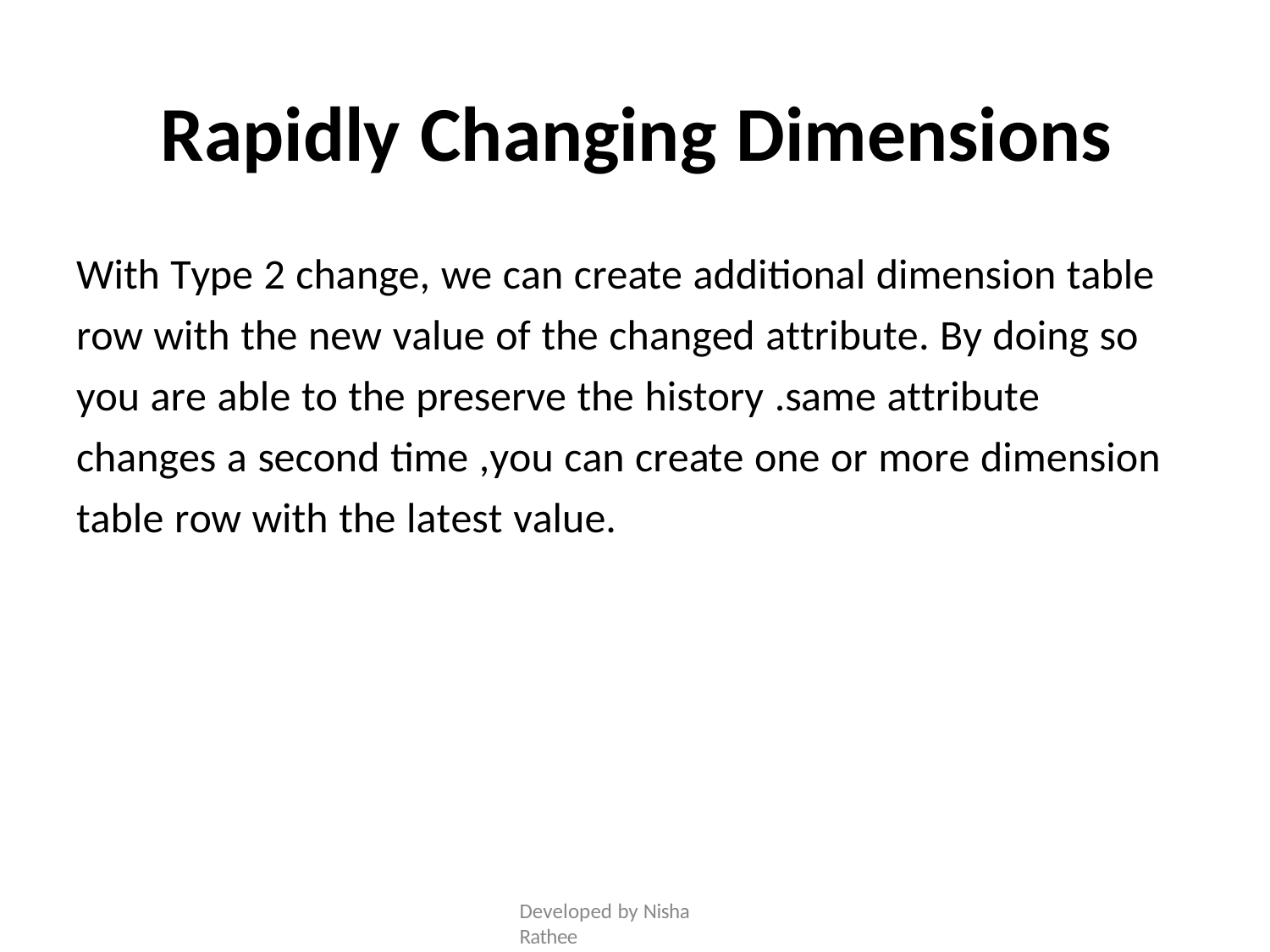

# Rapidly Changing Dimensions
With Type 2 change, we can create additional dimension table row with the new value of the changed attribute. By doing so you are able to the preserve the history .same attribute changes a second time ,you can create one or more dimension table row with the latest value.
Developed by Nisha Rathee